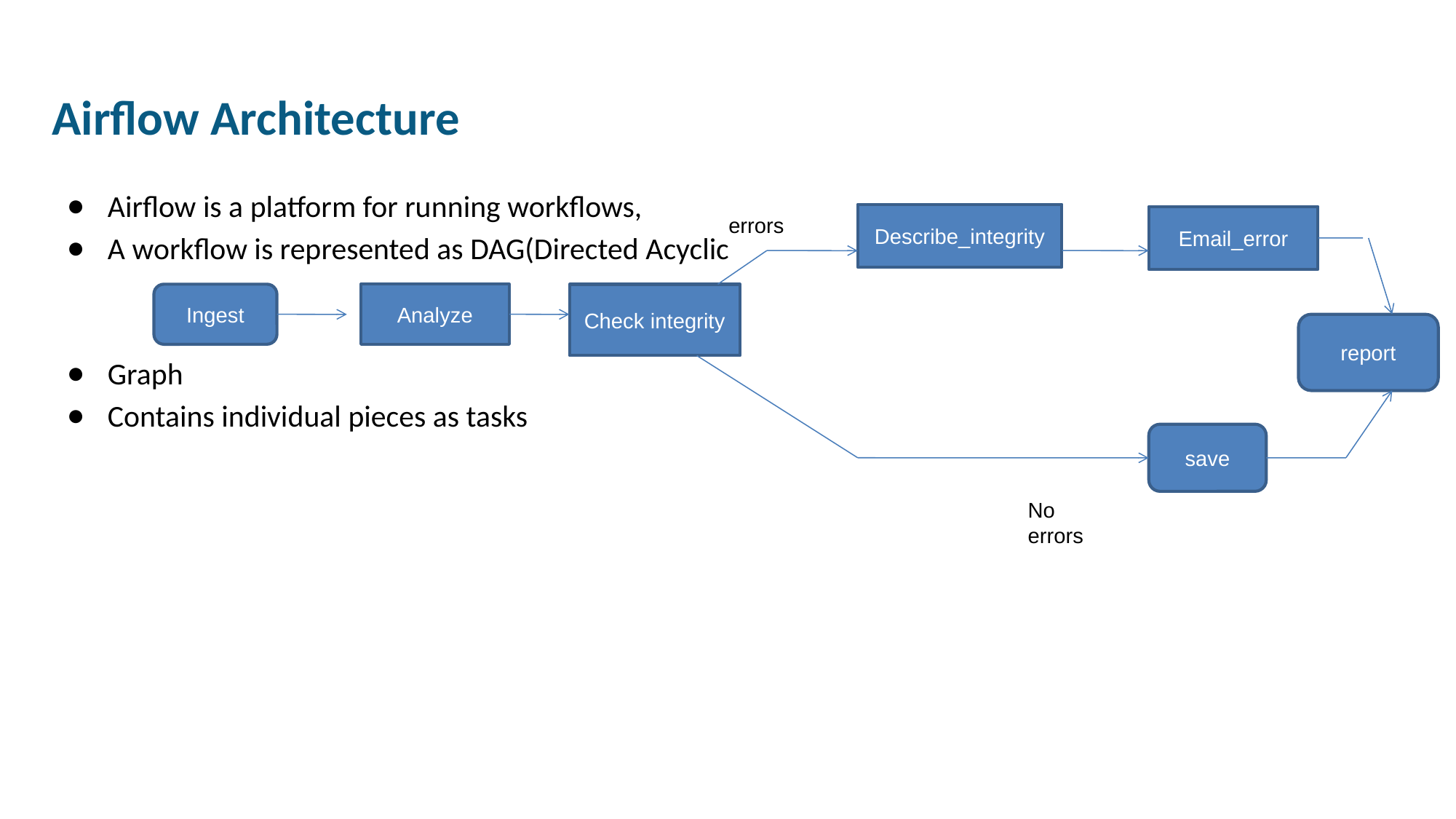

# Airflow Architecture
Airflow is a platform for running workflows,
A workflow is represented as DAG(Directed Acyclic

Graph
Contains individual pieces as tasks

Describe_integrity
errors
Email_error

Ingest
Analyze
Check integrity

report

save

No errors